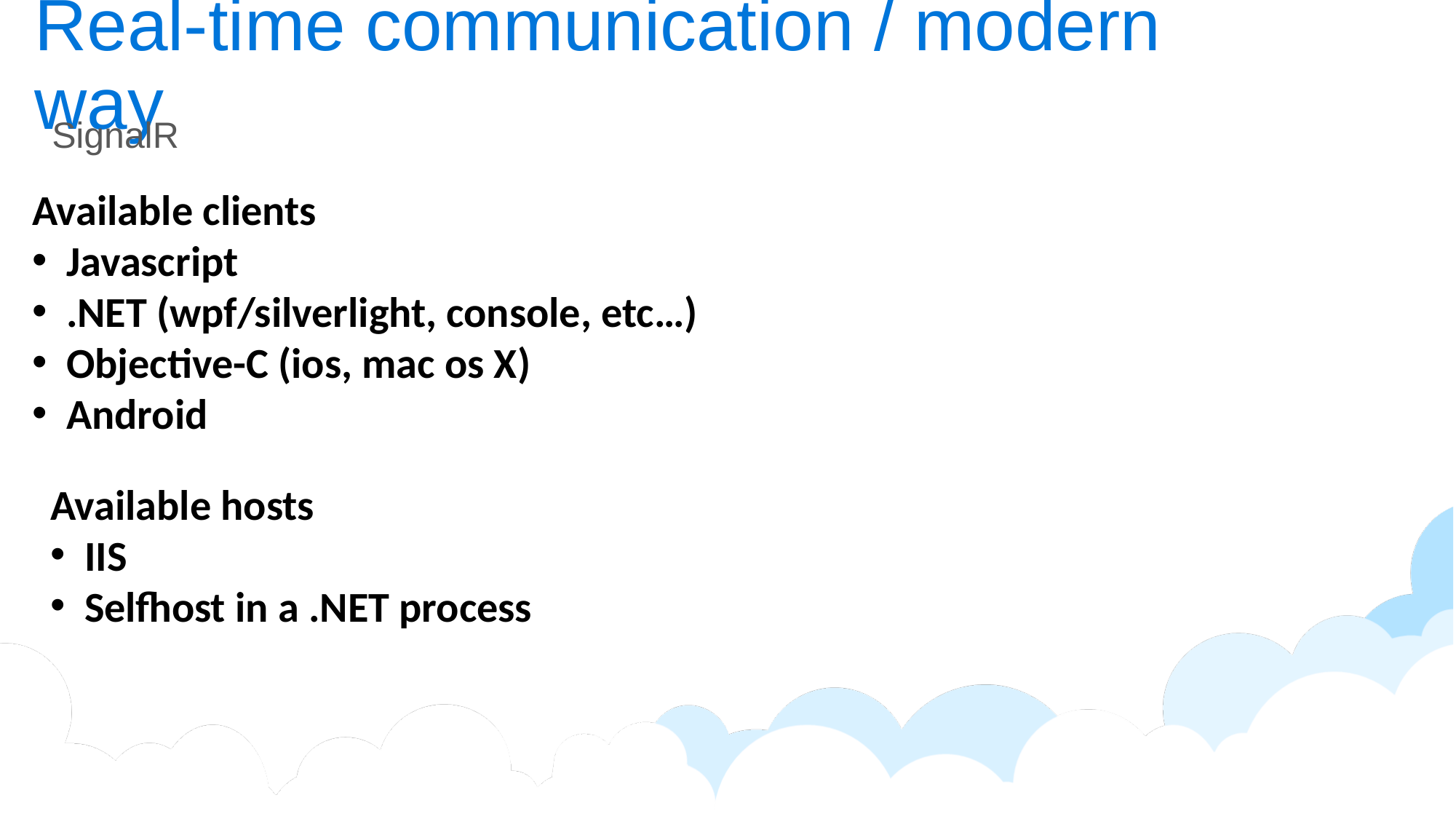

# Real-time communication / modern way
SignalR
Available clients
Javascript
.NET (wpf/silverlight, console, etc…)
Objective-C (ios, mac os X)
Android

Available hosts
IIS
Selfhost in a .NET process